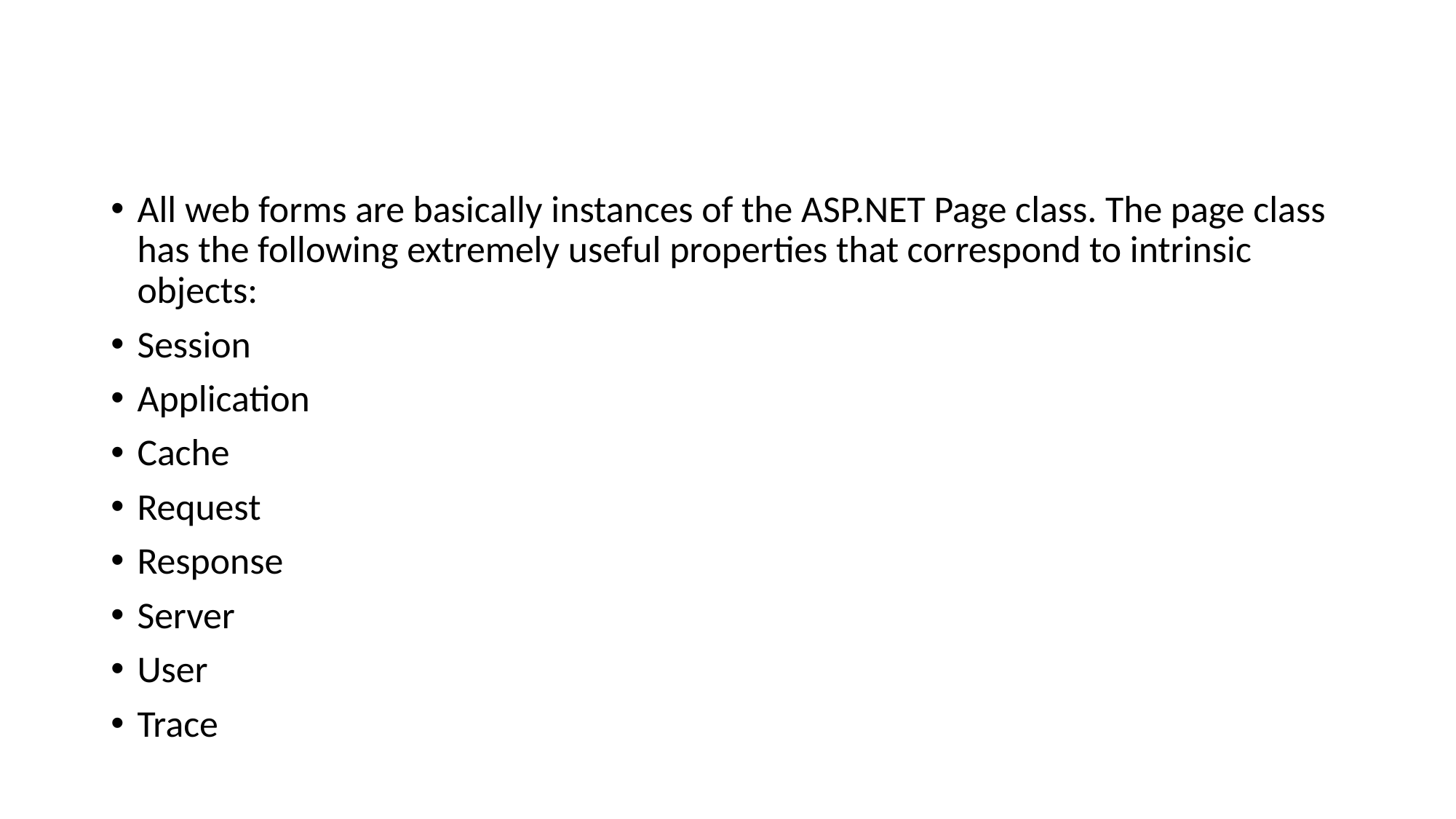

#
All web forms are basically instances of the ASP.NET Page class. The page class has the following extremely useful properties that correspond to intrinsic objects:
Session
Application
Cache
Request
Response
Server
User
Trace